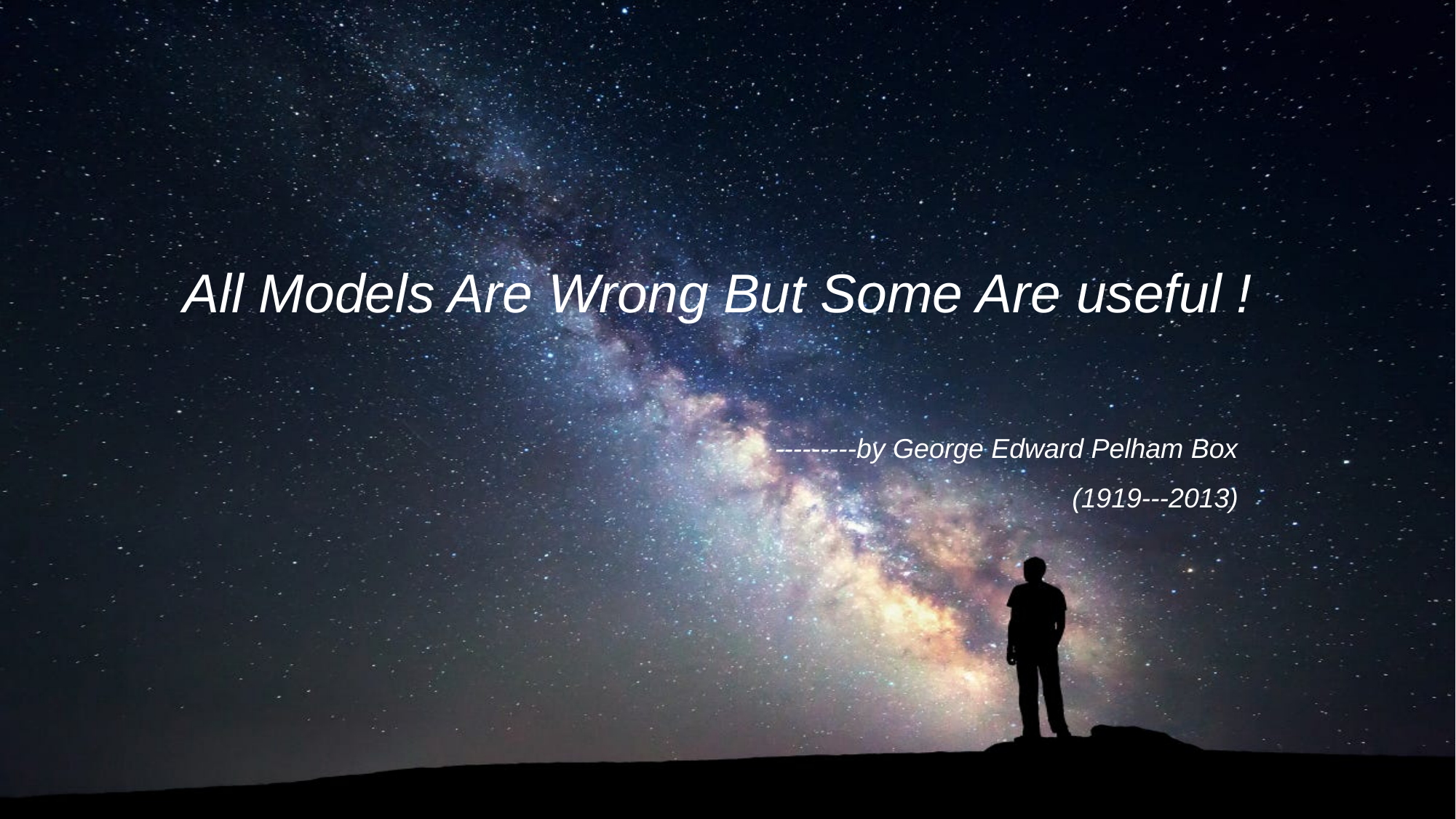

All Models Are Wrong But Some Are useful !
---------by George Edward Pelham Box
(1919---2013)